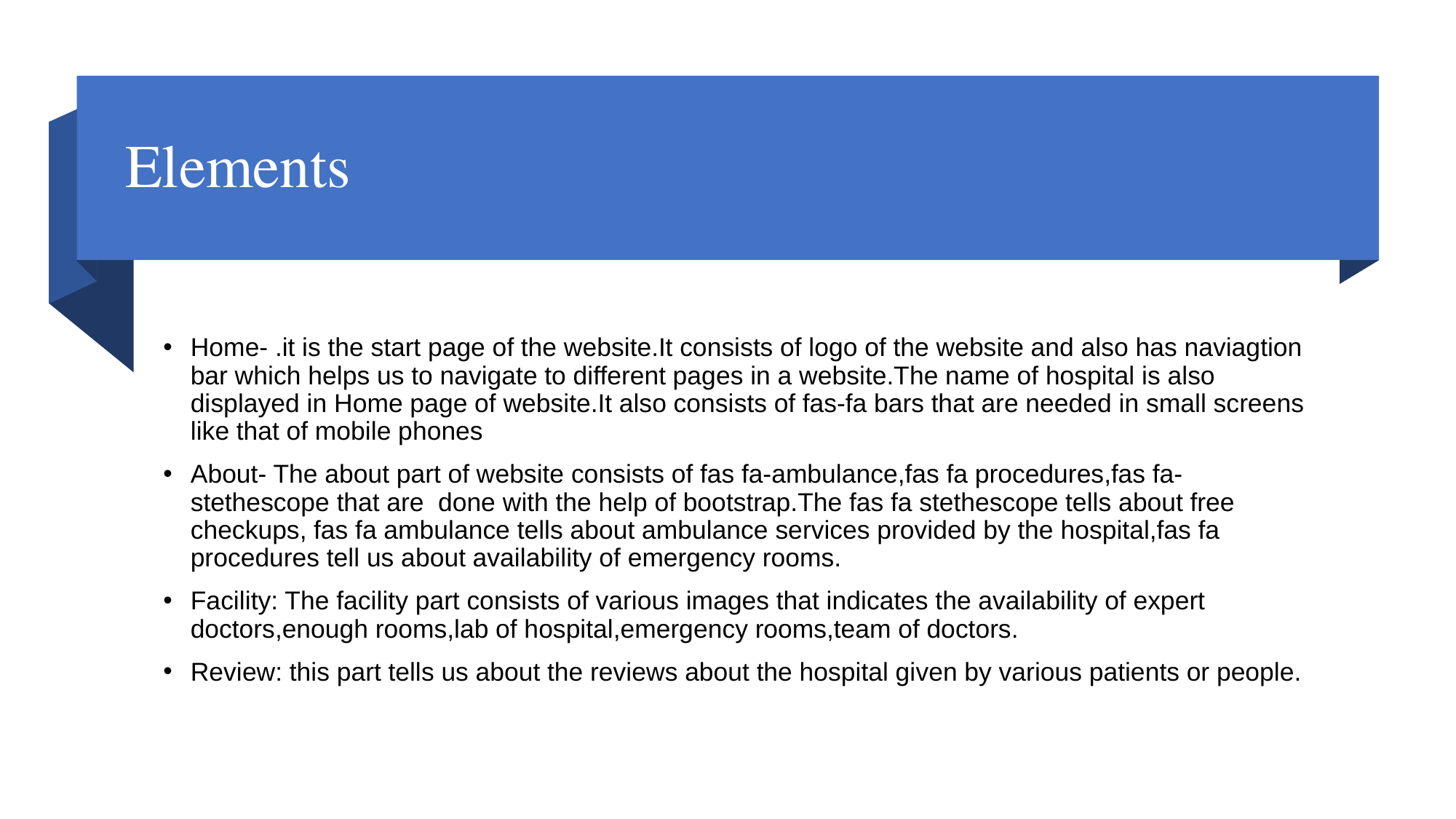

# Elements

Home- .it is the start page of the website.It consists of logo of the website and also has naviagtion bar which helps us to navigate to different pages in a website.The name of hospital is also displayed in Home page of website.It also consists of fas-fa bars that are needed in small screens like that of mobile phones
About- The about part of website consists of fas fa-ambulance,fas fa procedures,fas fa-stethescope that are  done with the help of bootstrap.The fas fa stethescope tells about free checkups, fas fa ambulance tells about ambulance services provided by the hospital,fas fa procedures tell us about availability of emergency rooms.
Facility: The facility part consists of various images that indicates the availability of expert doctors,enough rooms,lab of hospital,emergency rooms,team of doctors.
Review: this part tells us about the reviews about the hospital given by various patients or people.